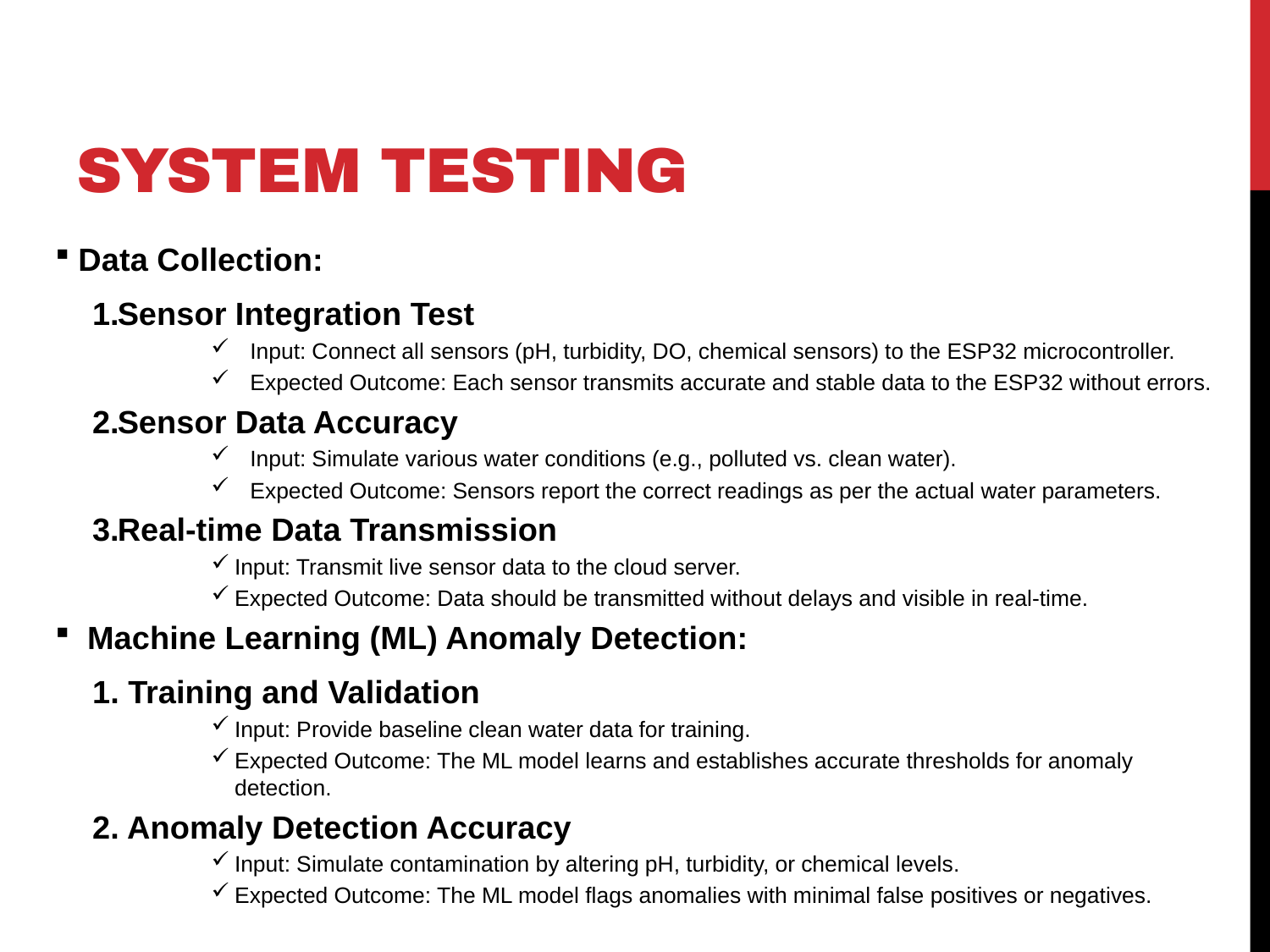

# SYSTEM TESTING
Data Collection:
Sensor Integration Test
Input: Connect all sensors (pH, turbidity, DO, chemical sensors) to the ESP32 microcontroller.
Expected Outcome: Each sensor transmits accurate and stable data to the ESP32 without errors.
Sensor Data Accuracy
Input: Simulate various water conditions (e.g., polluted vs. clean water).
Expected Outcome: Sensors report the correct readings as per the actual water parameters.
Real-time Data Transmission
Input: Transmit live sensor data to the cloud server.
Expected Outcome: Data should be transmitted without delays and visible in real-time.
 Machine Learning (ML) Anomaly Detection:
1. Training and Validation
Input: Provide baseline clean water data for training.
Expected Outcome: The ML model learns and establishes accurate thresholds for anomaly detection.
2. Anomaly Detection Accuracy
Input: Simulate contamination by altering pH, turbidity, or chemical levels.
Expected Outcome: The ML model flags anomalies with minimal false positives or negatives.